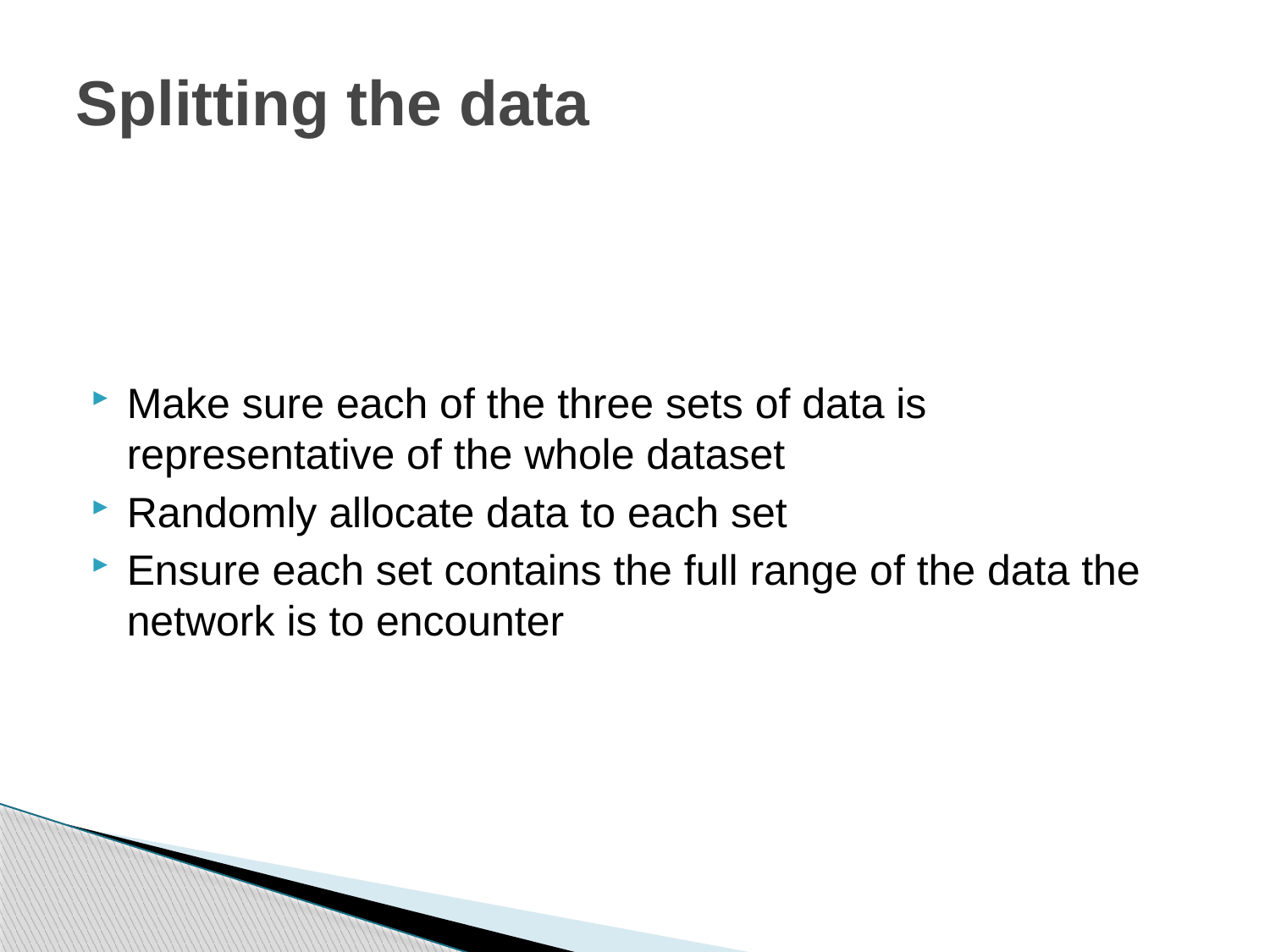

# Splitting the data
Make sure each of the three sets of data is representative of the whole dataset
Randomly allocate data to each set
Ensure each set contains the full range of the data the network is to encounter